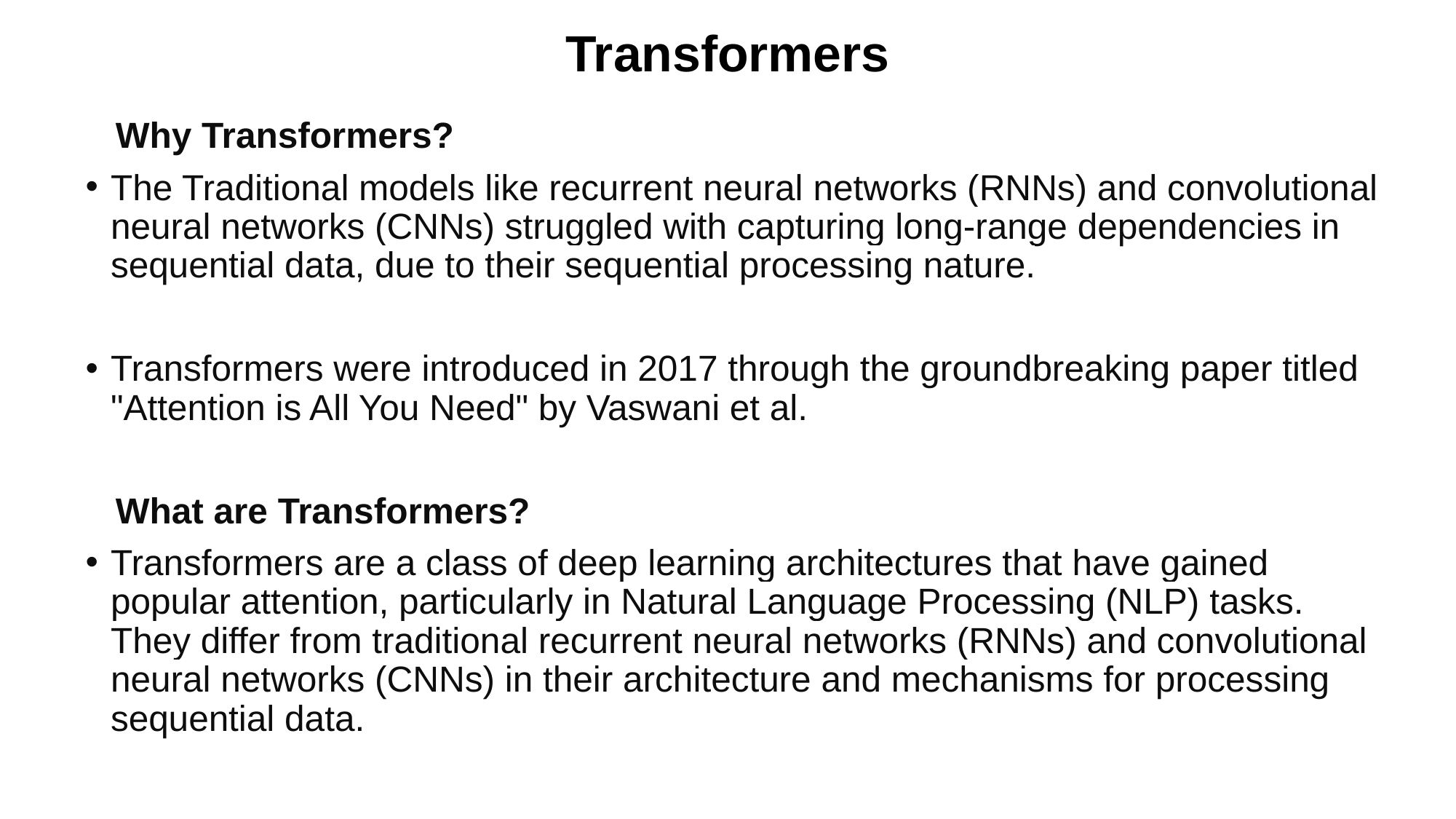

# Transformers
   Why Transformers?
The Traditional models like recurrent neural networks (RNNs) and convolutional neural networks (CNNs) struggled with capturing long-range dependencies in sequential data, due to their sequential processing nature.

Transformers were introduced in 2017 through the groundbreaking paper titled "Attention is All You Need" by Vaswani et al.

   What are Transformers?
Transformers are a class of deep learning architectures that have gained popular attention, particularly in Natural Language Processing (NLP) tasks. They differ from traditional recurrent neural networks (RNNs) and convolutional neural networks (CNNs) in their architecture and mechanisms for processing sequential data.